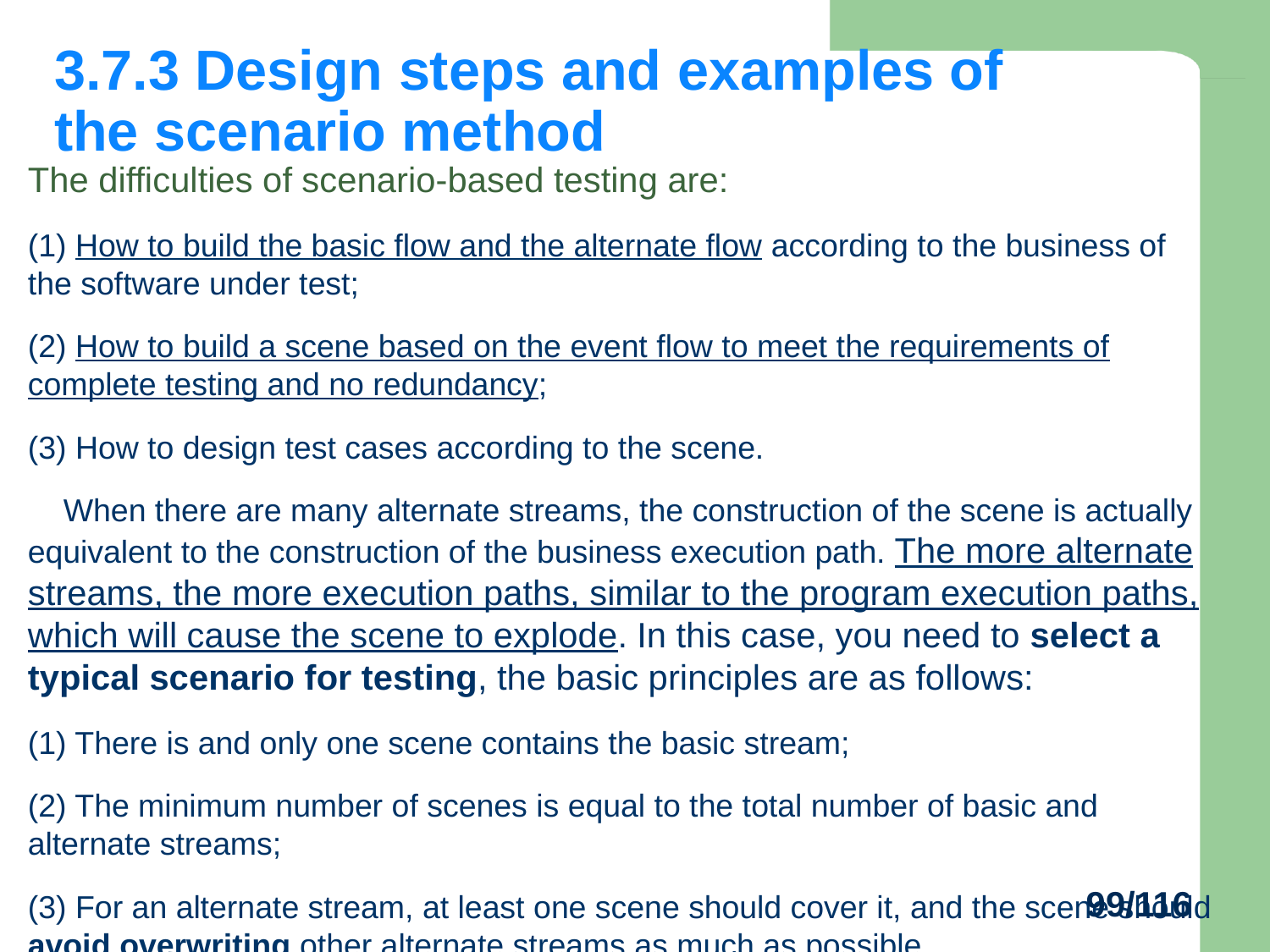

# 3.7.3 Design steps and examples of the scenario method
The difficulties of scenario-based testing are:
(1) How to build the basic flow and the alternate flow according to the business of the software under test;
(2) How to build a scene based on the event flow to meet the requirements of complete testing and no redundancy;
(3) How to design test cases according to the scene.
    When there are many alternate streams, the construction of the scene is actually equivalent to the construction of the business execution path. The more alternate streams, the more execution paths, similar to the program execution paths, which will cause the scene to explode. In this case, you need to select a typical scenario for testing, the basic principles are as follows:
(1) There is and only one scene contains the basic stream;
(2) The minimum number of scenes is equal to the total number of basic and alternate streams;
(3) For an alternate stream, at least one scene should cover it, and the scene should avoid overwriting other alternate streams as much as possible.

99/116